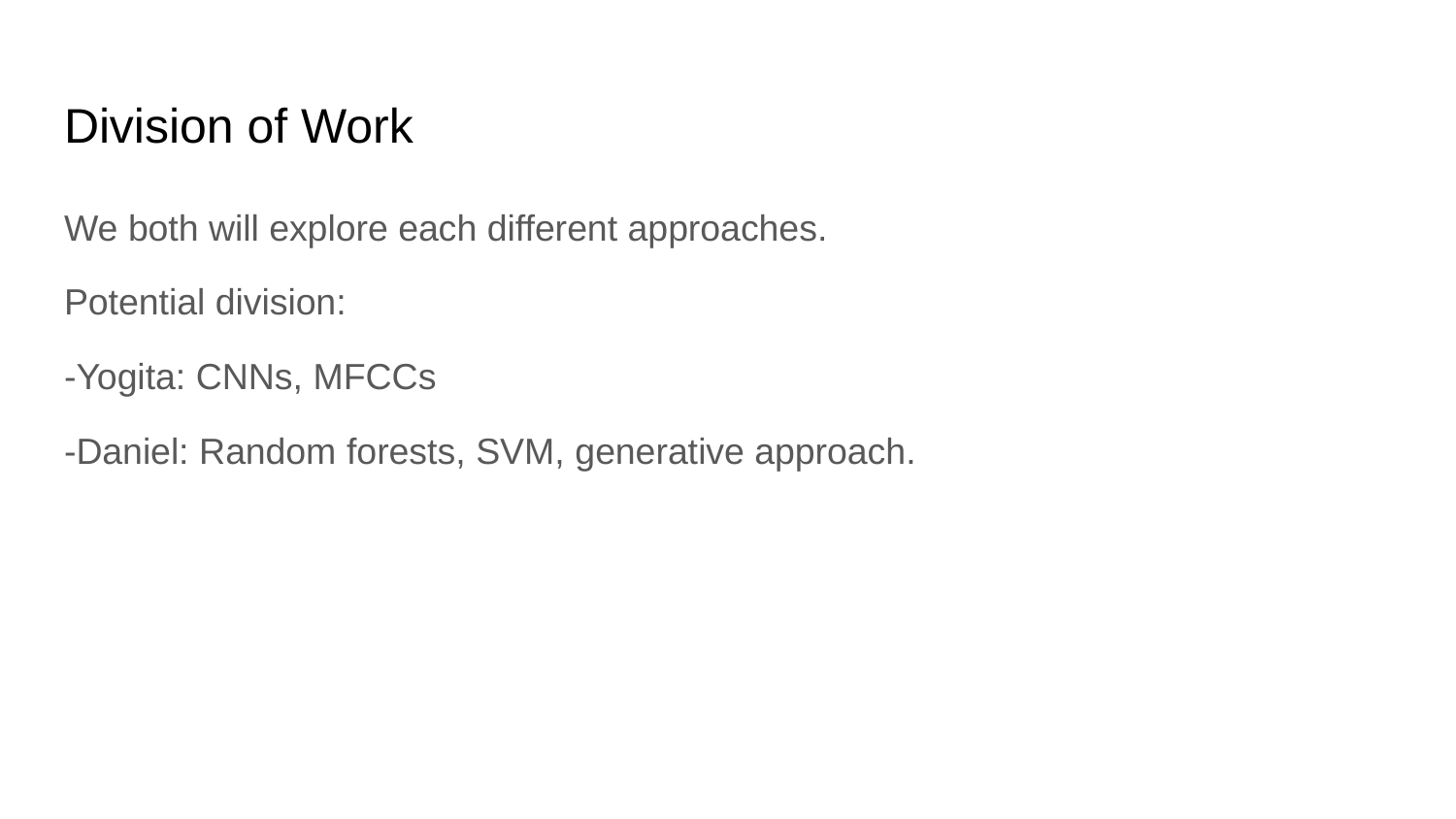

# Division of Work

We both will explore each different approaches.
Potential division:
-Yogita: CNNs, MFCCs
-Daniel: Random forests, SVM, generative approach.